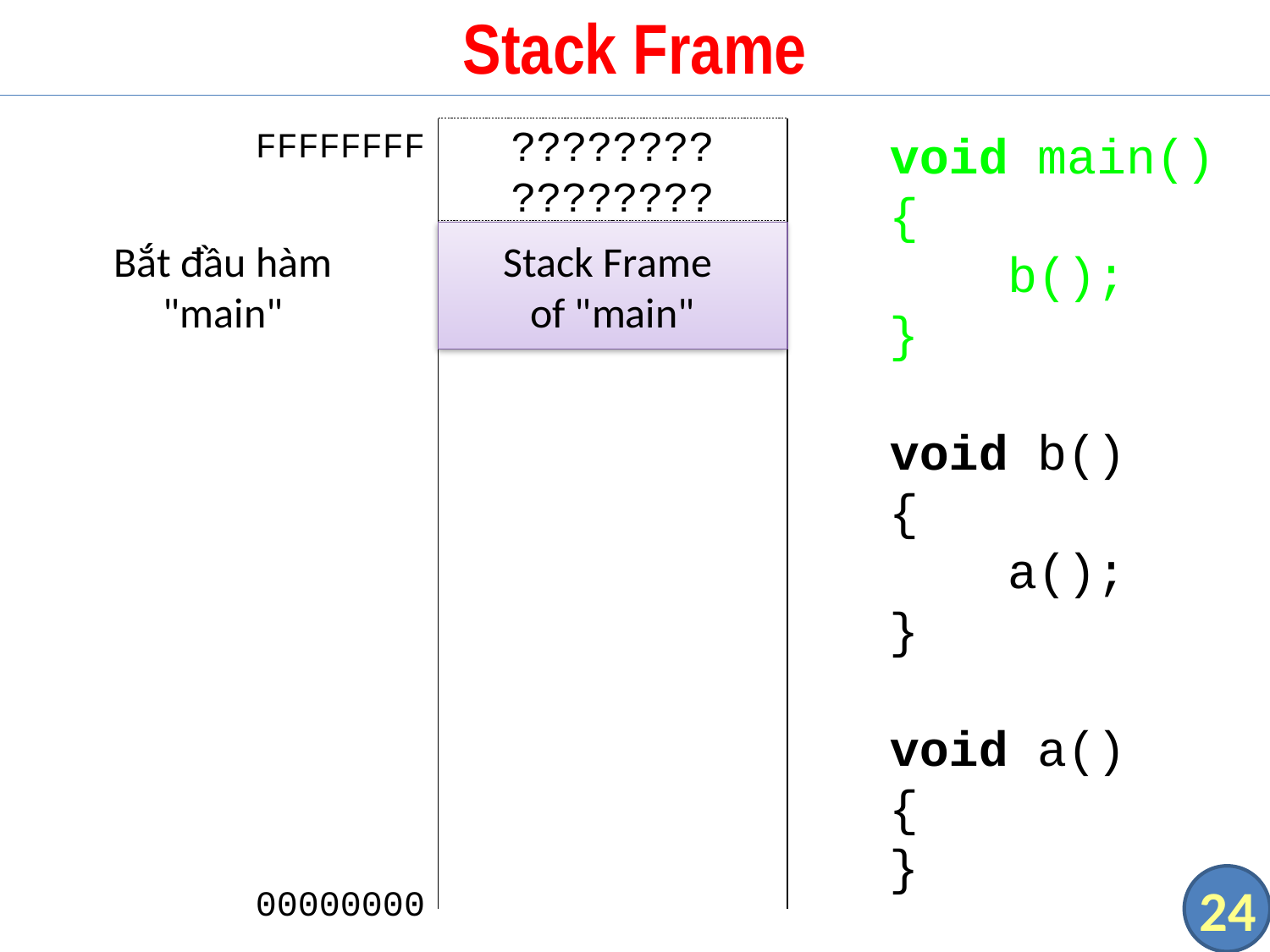

# Stack Frame
FFFFFFFF
????????
????????
00000000
void main()
{
    b();
}

void b()
{
    a();
}

void a()
{
}
Bắt đầu hàm "main"
Stack Frame
of "main"
24